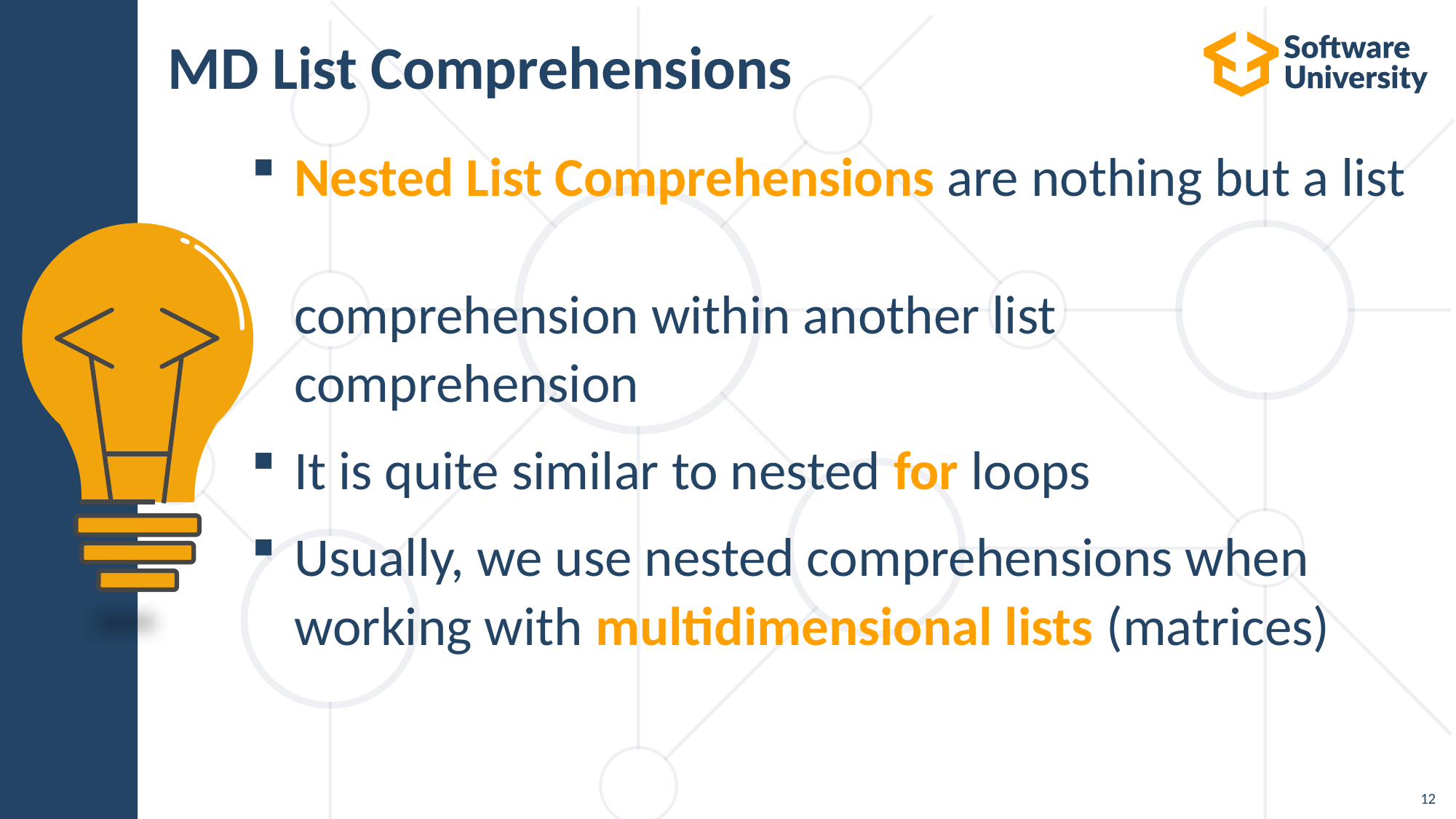

# MD List Comprehensions
Nested List Comprehensions are nothing but a list
comprehension within another list comprehension
It is quite similar to nested for loops
Usually, we use nested comprehensions when
working with multidimensional lists (matrices)
12